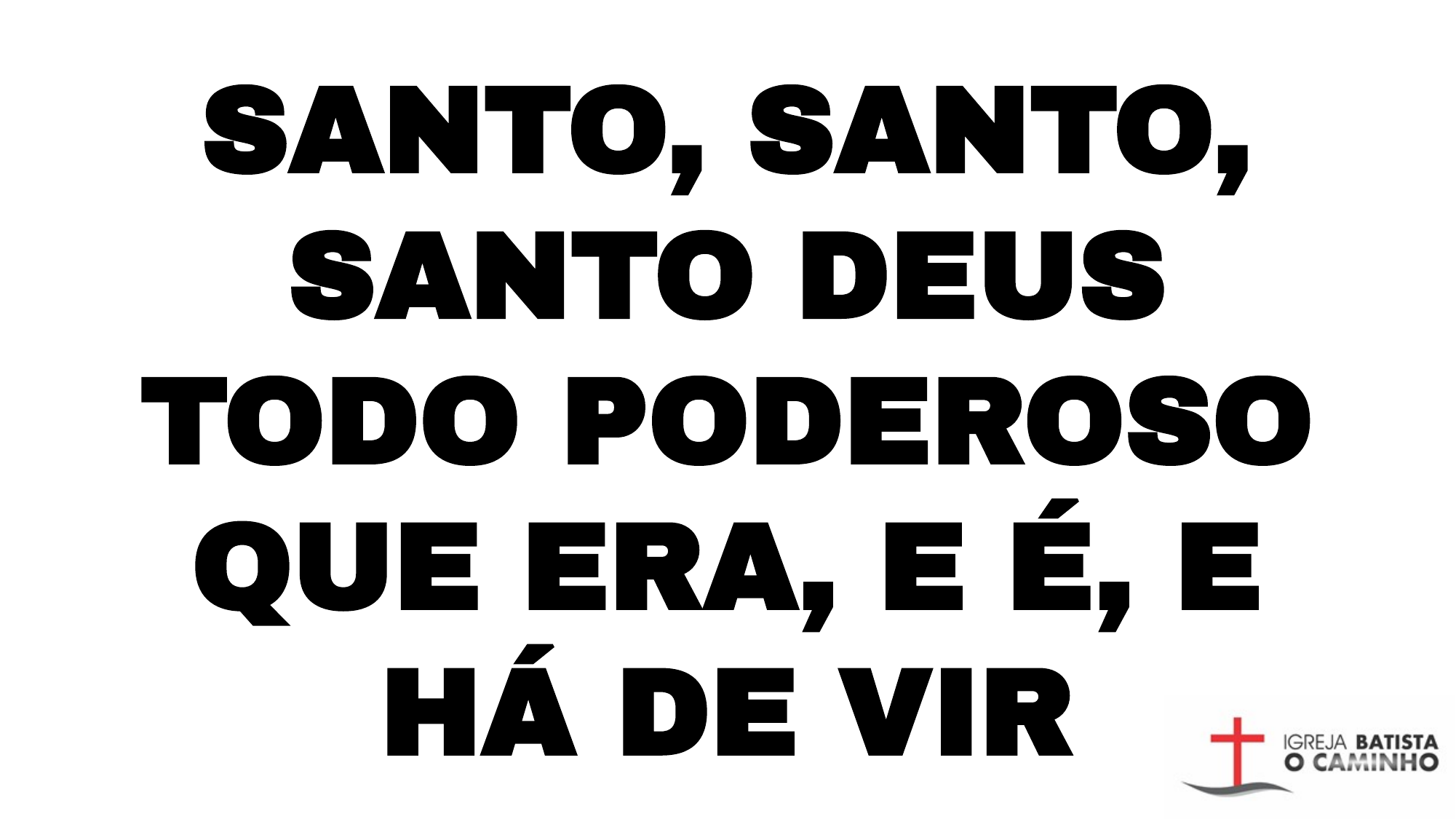

# Santo, Santo, Santo deus todo poderoso que era, e é, e há de vir